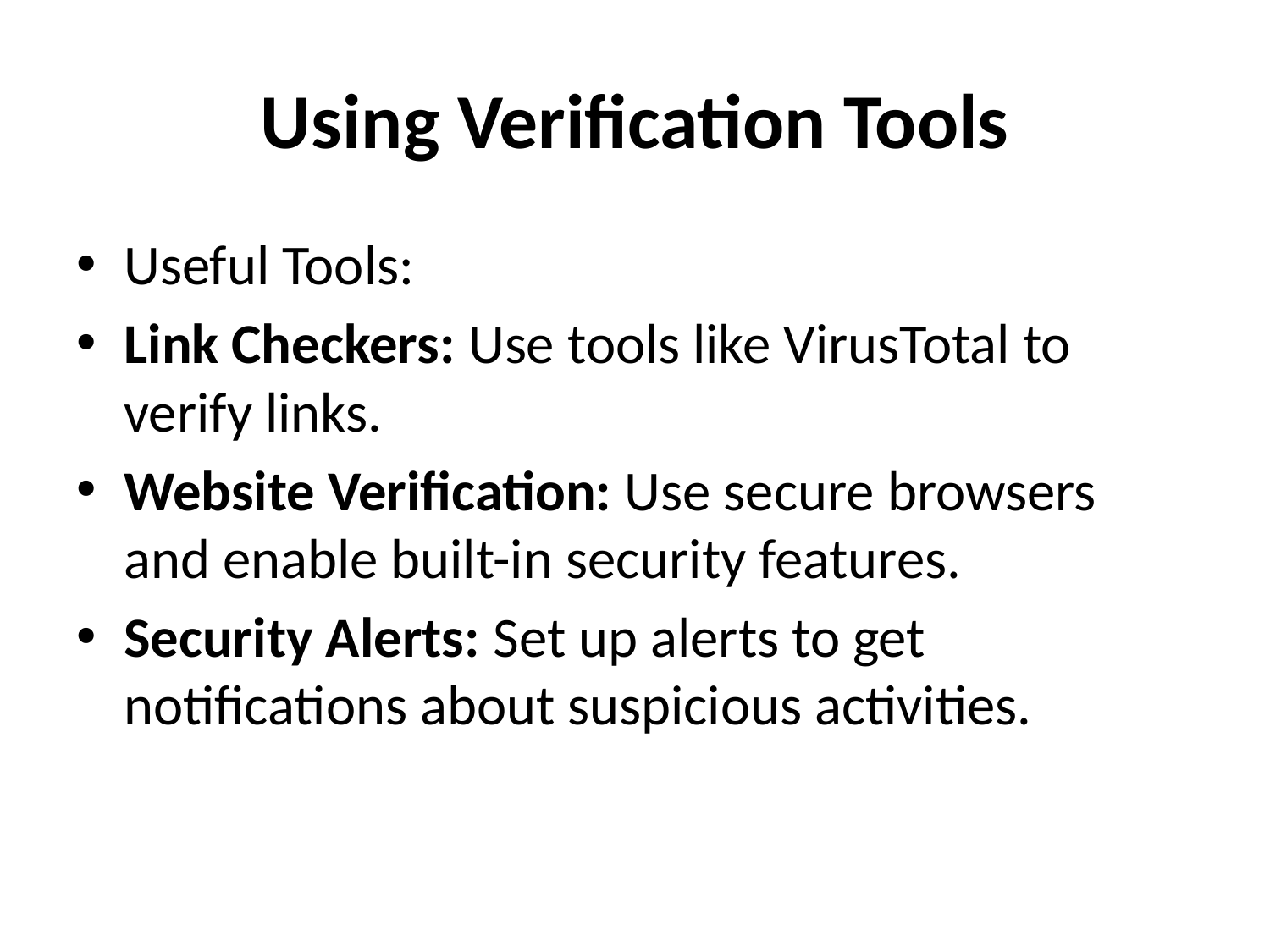

# Using Verification Tools
Useful Tools:
Link Checkers: Use tools like VirusTotal to verify links.
Website Verification: Use secure browsers and enable built-in security features.
Security Alerts: Set up alerts to get notifications about suspicious activities.